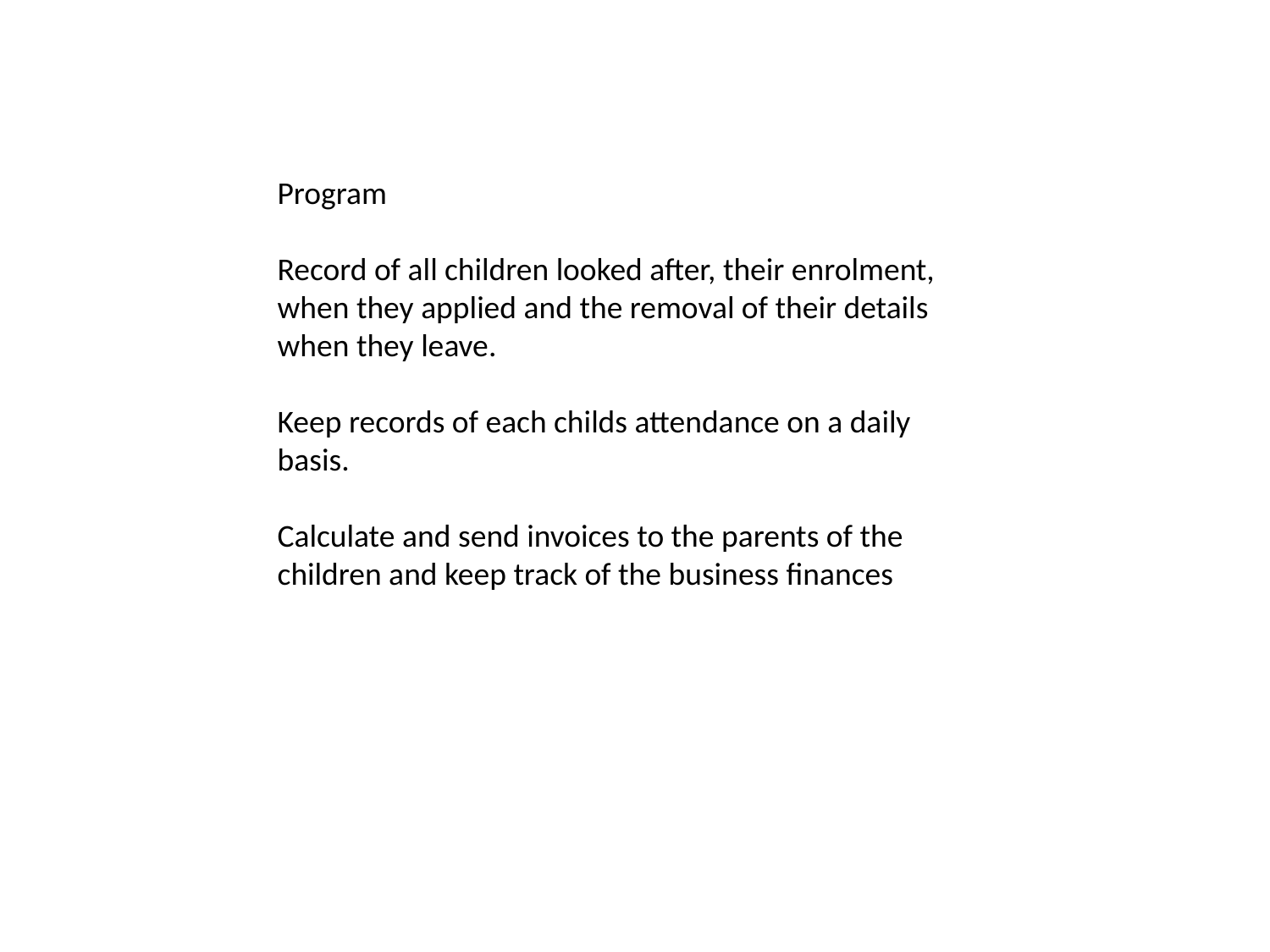

Program

Record of all children looked after, their enrolment, when they applied and the removal of their details when they leave.

Keep records of each childs attendance on a daily basis.

Calculate and send invoices to the parents of the children and keep track of the business finances